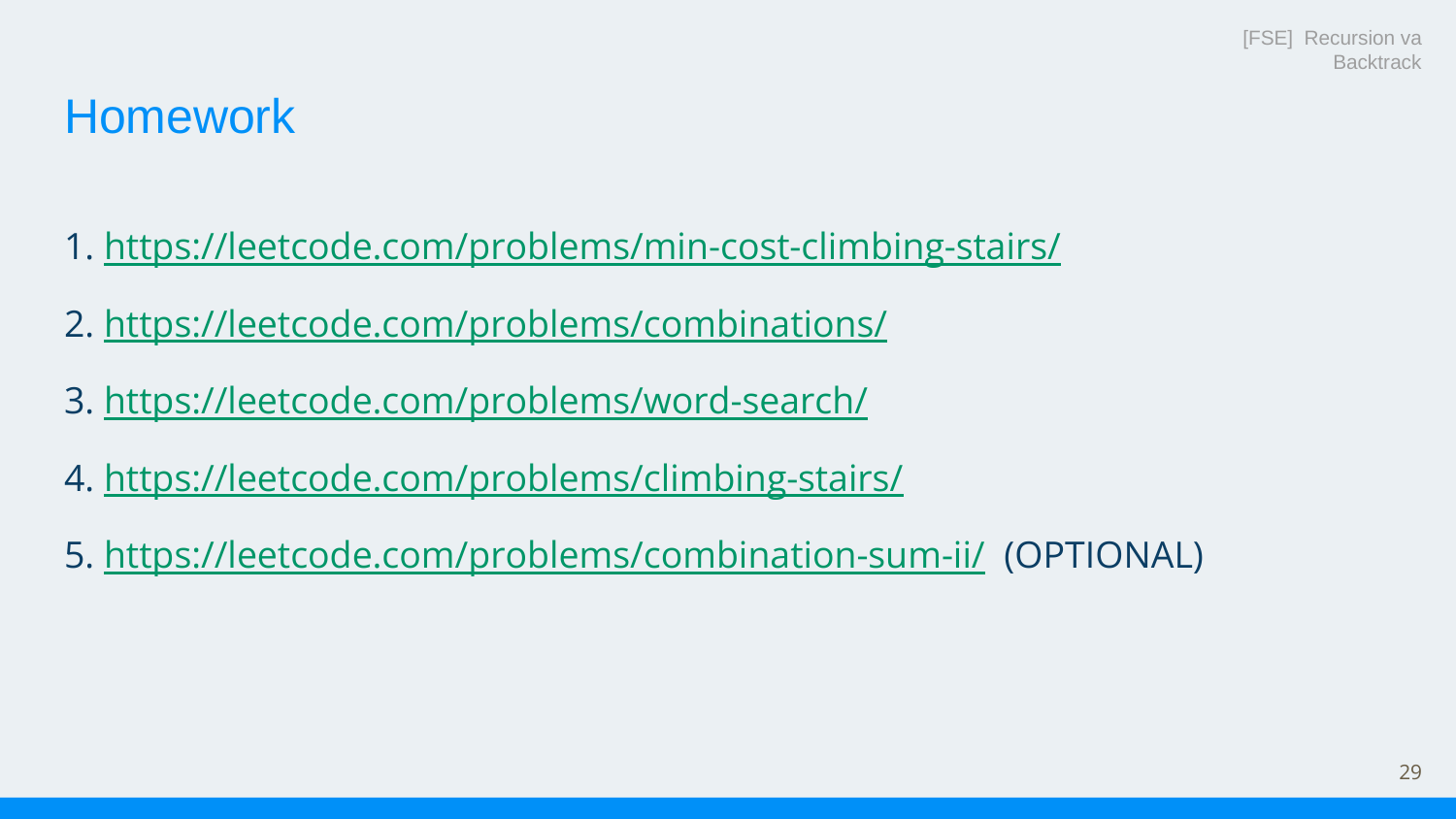

[FSE]  Recursion va Backtrack
# Homework
1. https://leetcode.com/problems/min-cost-climbing-stairs/
2. https://leetcode.com/problems/combinations/
3. https://leetcode.com/problems/word-search/
4. https://leetcode.com/problems/climbing-stairs/
5. https://leetcode.com/problems/combination-sum-ii/  (OPTIONAL)

29